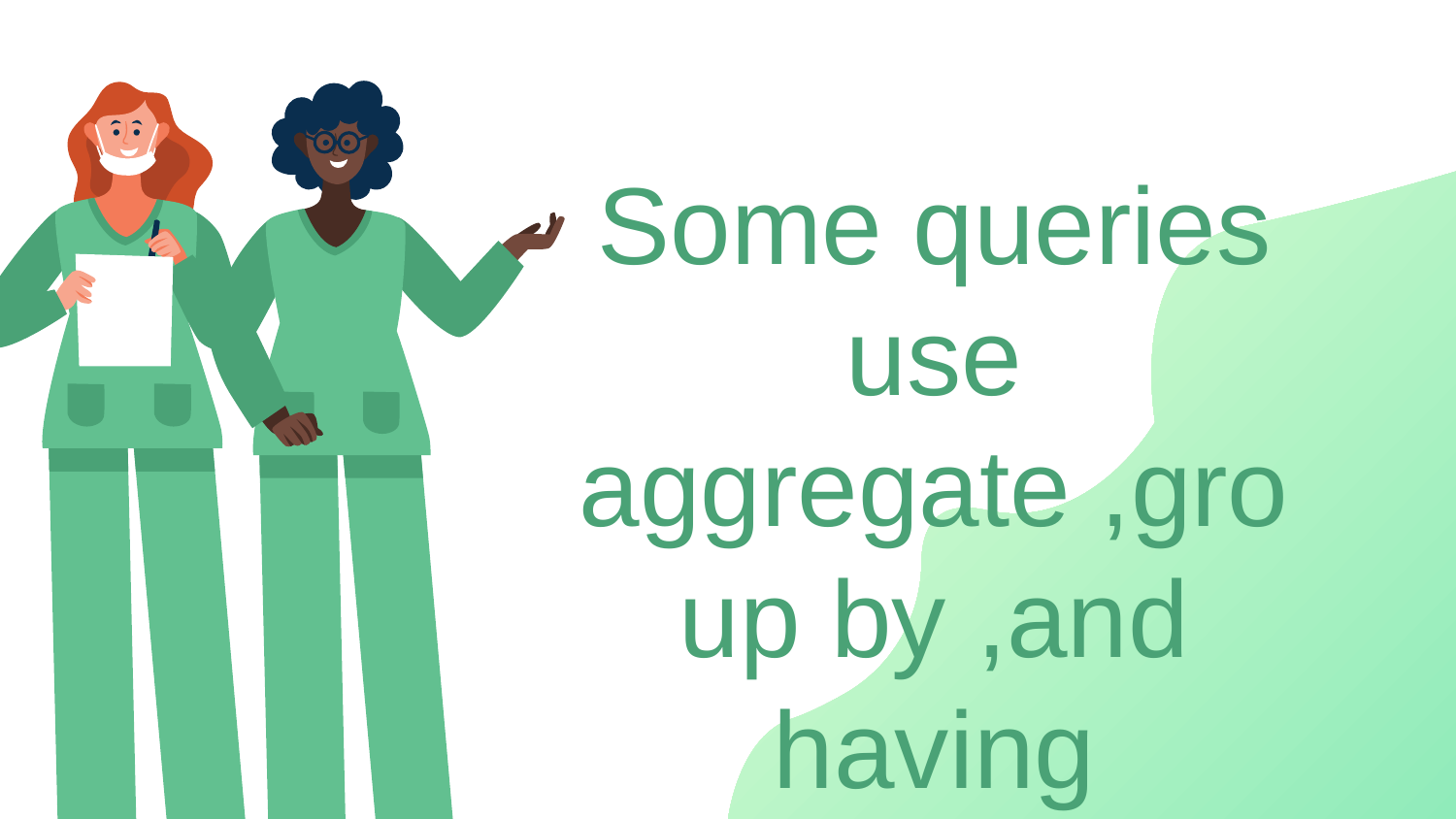

Some queries use aggregate ,group by ,and having